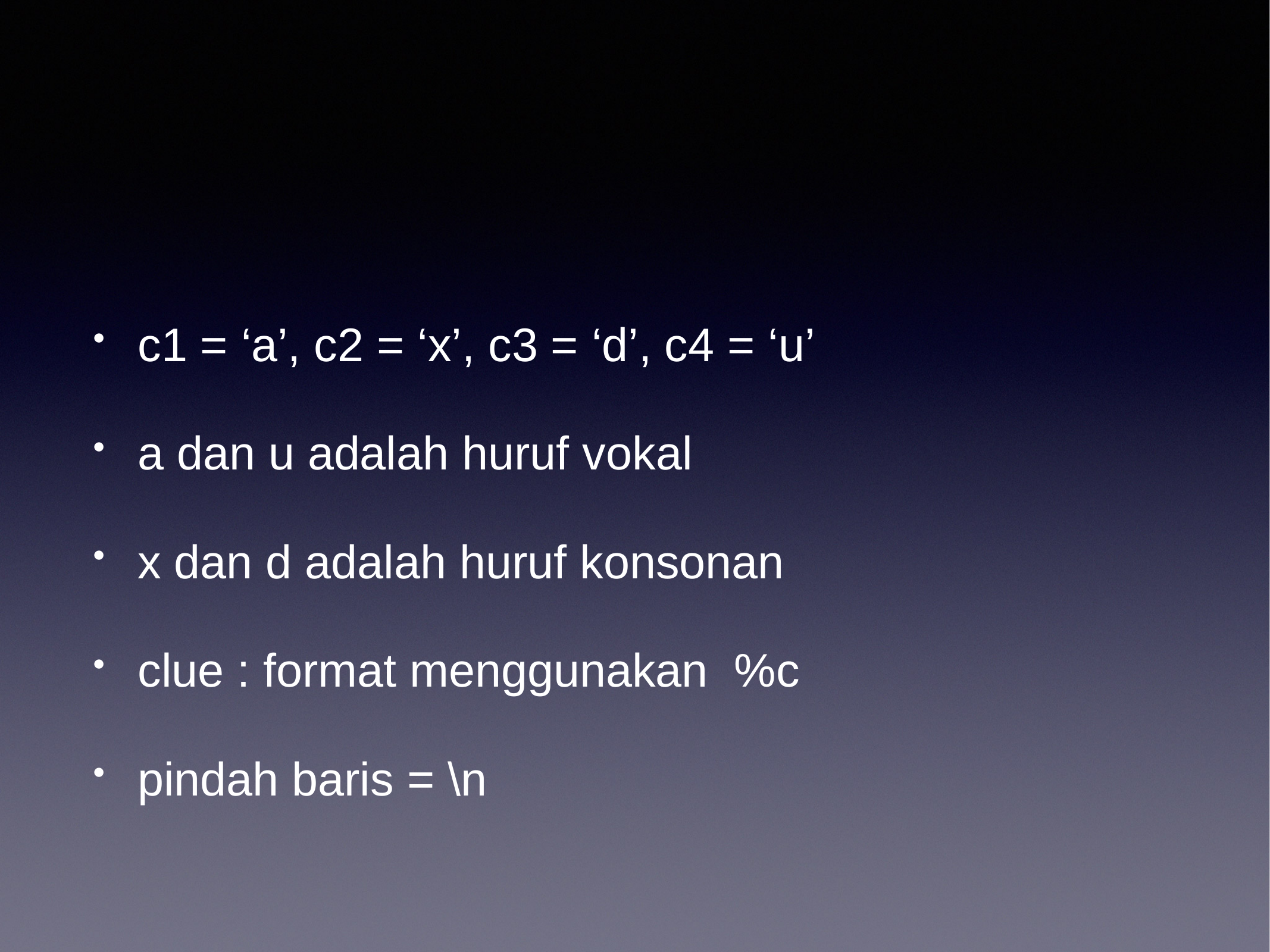

#
c1 = ‘a’, c2 = ‘x’, c3 = ‘d’, c4 = ‘u’
a dan u adalah huruf vokal
x dan d adalah huruf konsonan
clue : format menggunakan  %c
pindah baris = \n